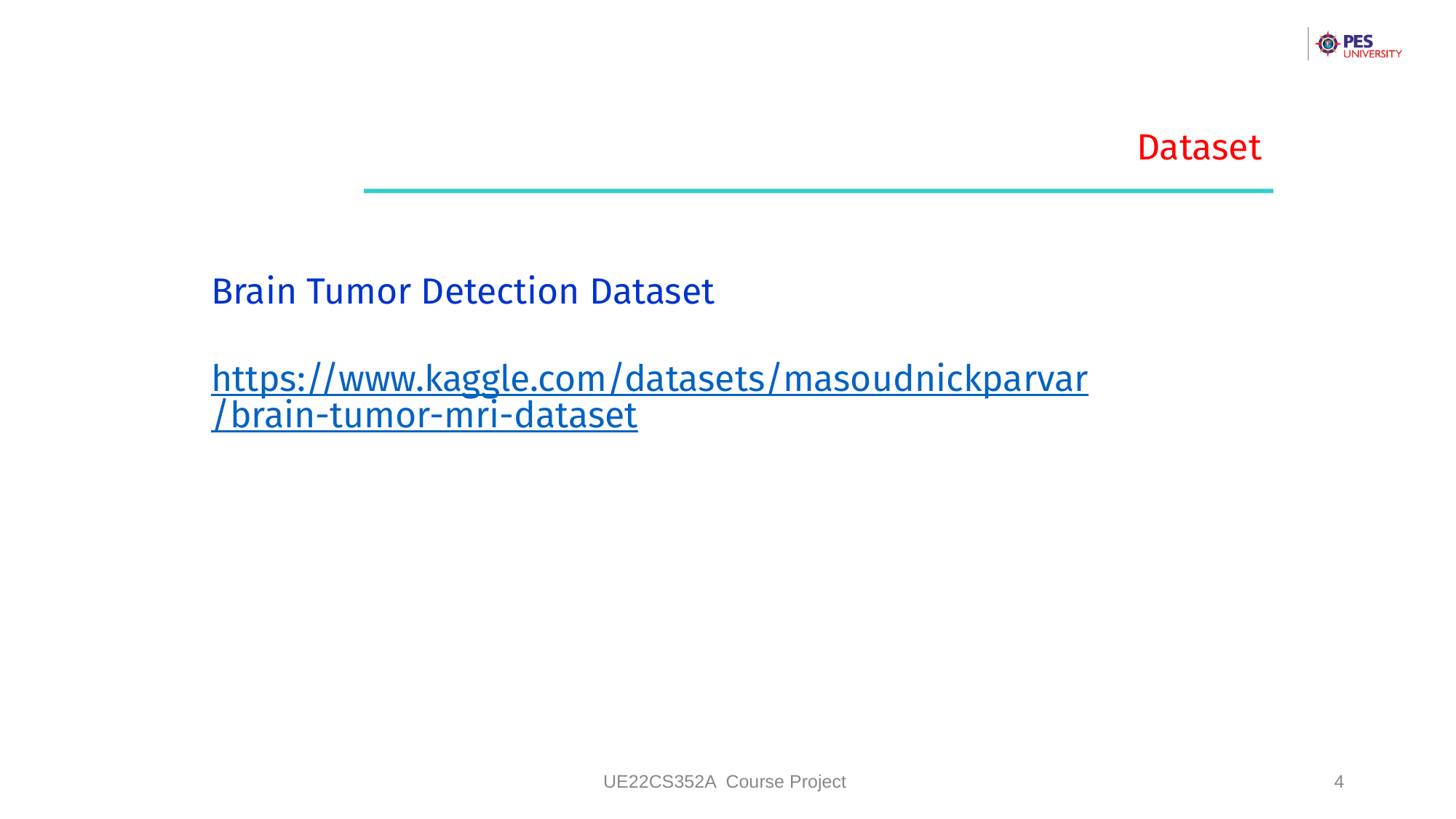

Dataset

Brain Tumor Detection Dataset

https://www.kaggle.com/datasets/masoudnickparvar/brain-tumor-mri-dataset

UE22CS352A  Course Project
4